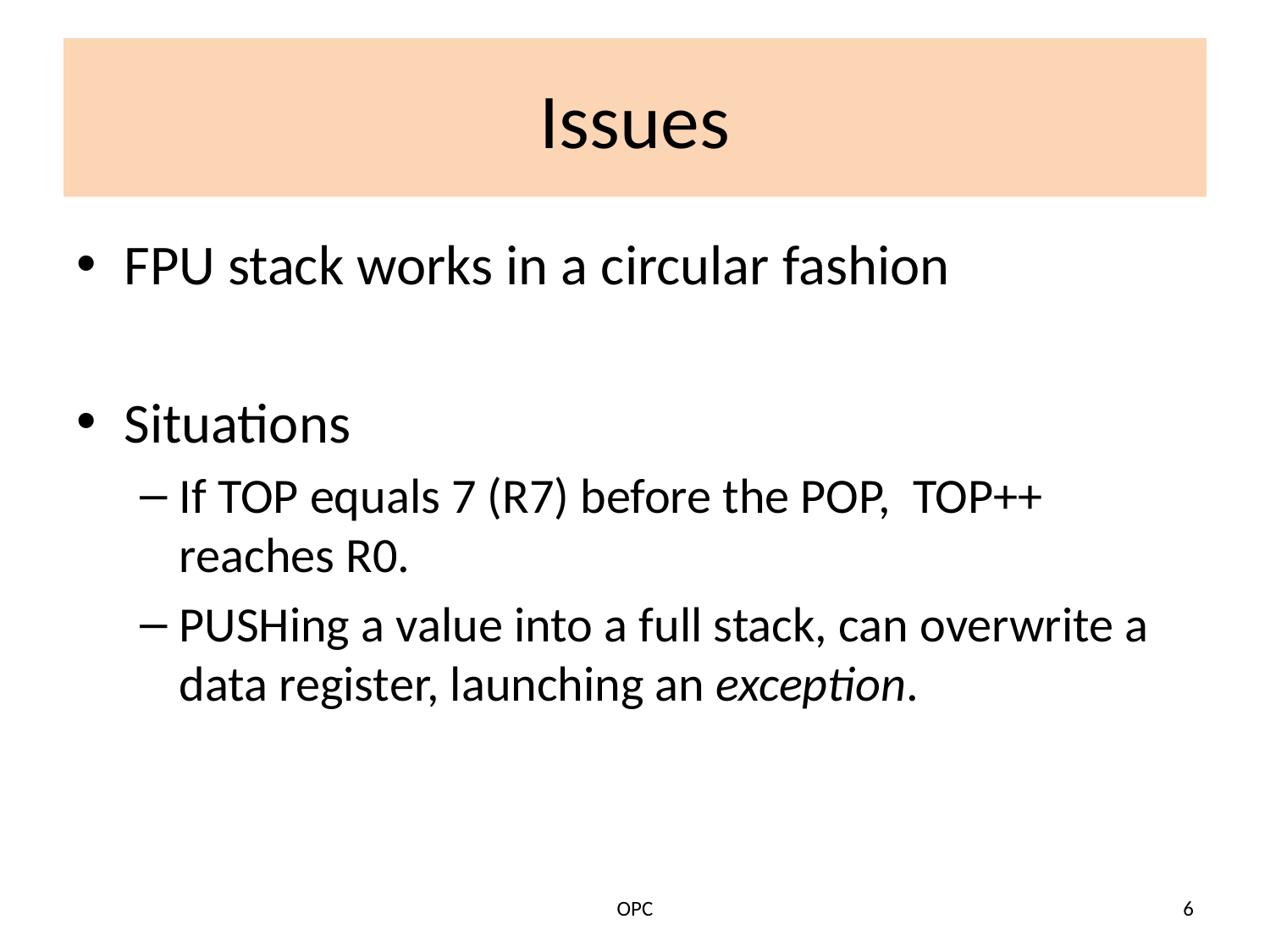

# Issues
FPU stack works in a circular fashion

Situations
If TOP equals 7 (R7) before the POP,  TOP++ reaches R0.
PUSHing a value into a full stack, can overwrite a data register, launching an exception.

OPC
6